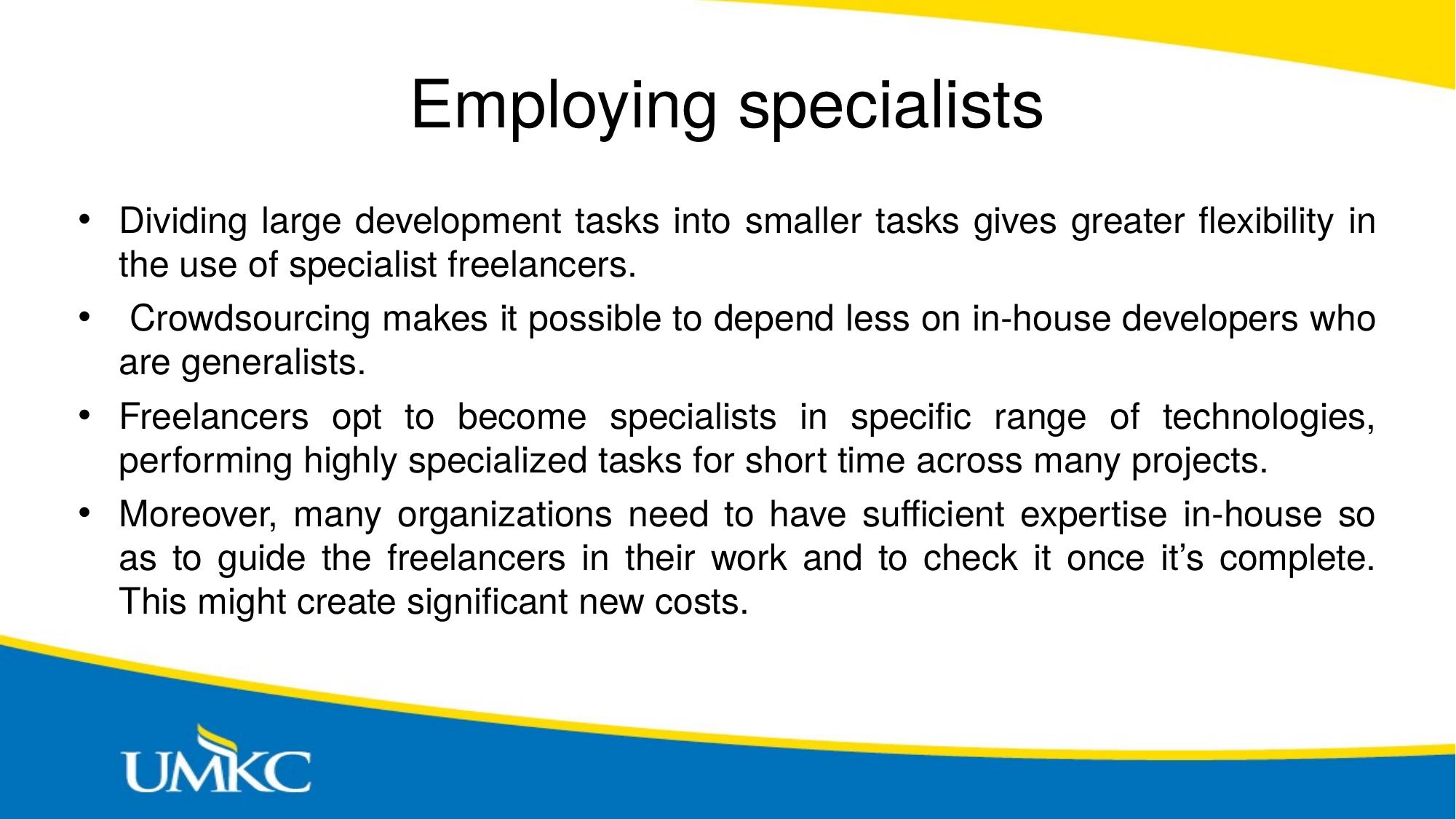

# Employing specialists
Dividing large development tasks into smaller tasks gives greater flexibility in the use of specialist freelancers.
 Crowdsourcing makes it possible to depend less on in-house developers who are generalists.
Freelancers opt to become specialists in specific range of technologies, performing highly specialized tasks for short time across many projects.
Moreover, many organizations need to have sufficient expertise in-house so as to guide the freelancers in their work and to check it once it’s complete. This might create significant new costs.